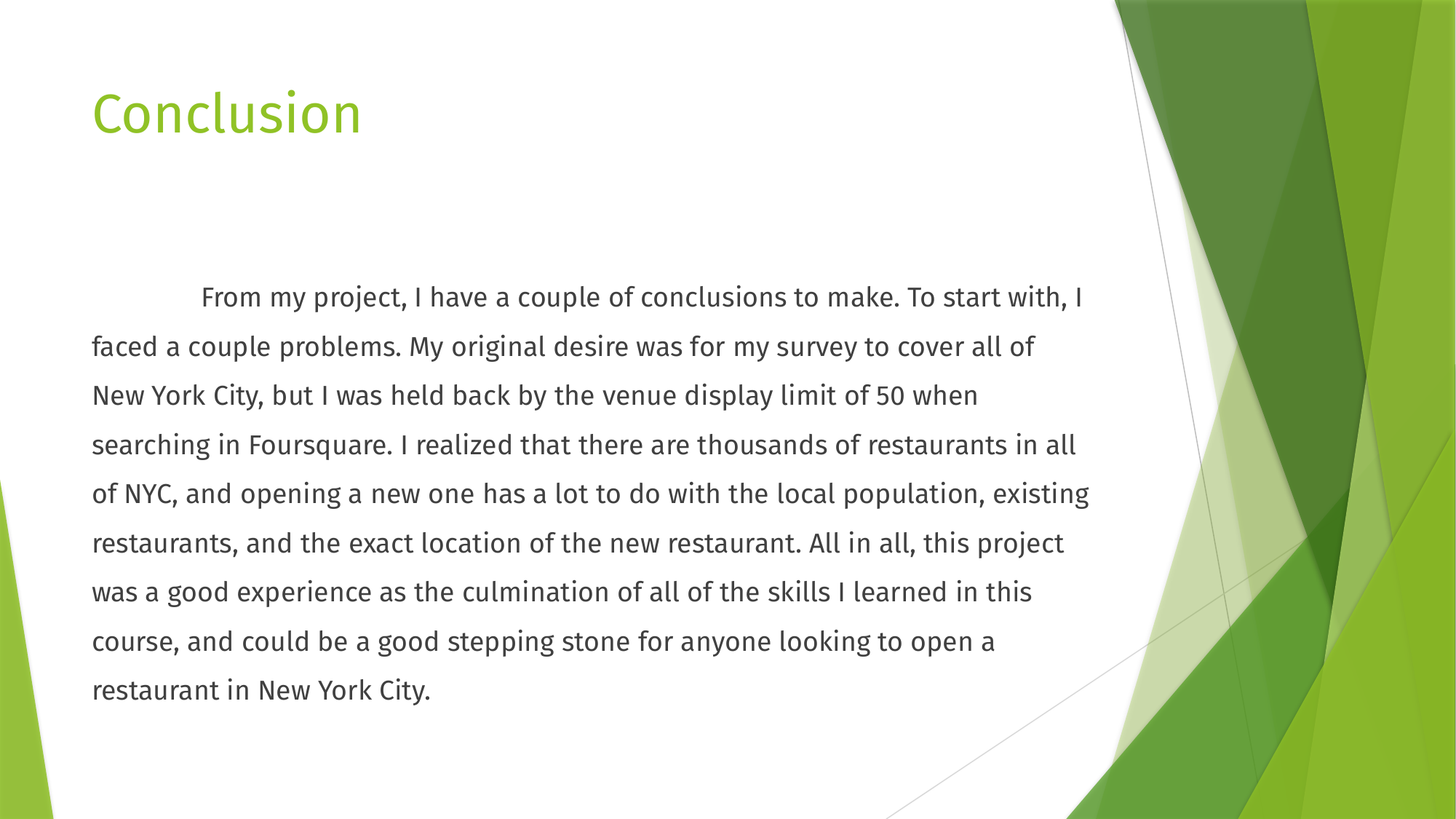

# Conclusion
	From my project, I have a couple of conclusions to make. To start with, I faced a couple problems. My original desire was for my survey to cover all of New York City, but I was held back by the venue display limit of 50 when searching in Foursquare. I realized that there are thousands of restaurants in all of NYC, and opening a new one has a lot to do with the local population, existing restaurants, and the exact location of the new restaurant. All in all, this project was a good experience as the culmination of all of the skills I learned in this course, and could be a good stepping stone for anyone looking to open a restaurant in New York City.